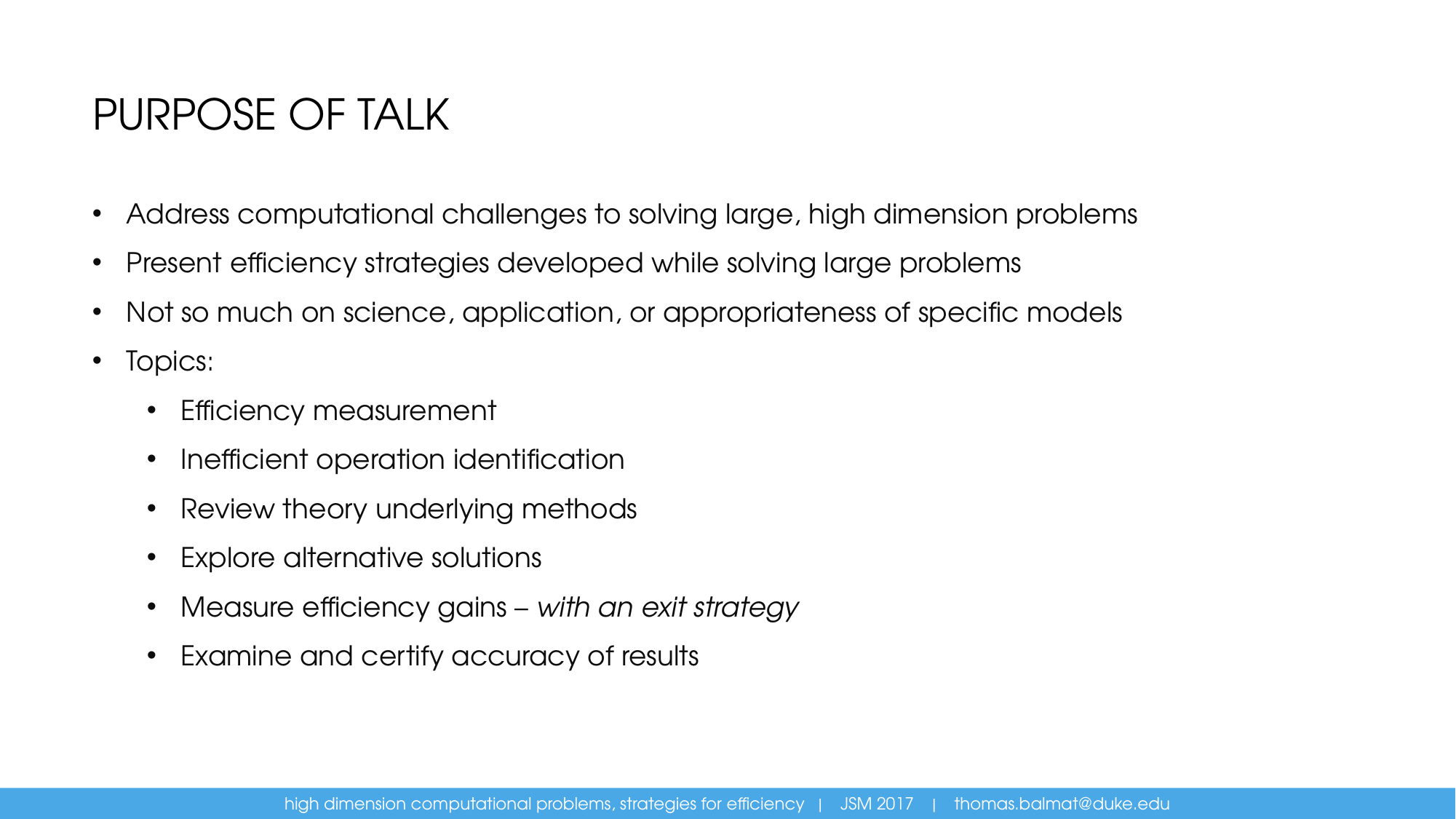

# purpose of talk
Address computational challenges to solving large, high dimension problems
Present efficiency strategies developed while solving large problems
Not so much on science, application, or appropriateness of specific models
Topics:
Efficiency measurement
Inefficient operation identification
Review theory underlying methods
Explore alternative solutions
Measure efficiency gains – with an exit strategy
Examine and certify accuracy of results
high dimension computational problems, strategies for efficiency   |    JSM 2017    |    thomas.balmat@duke.edu